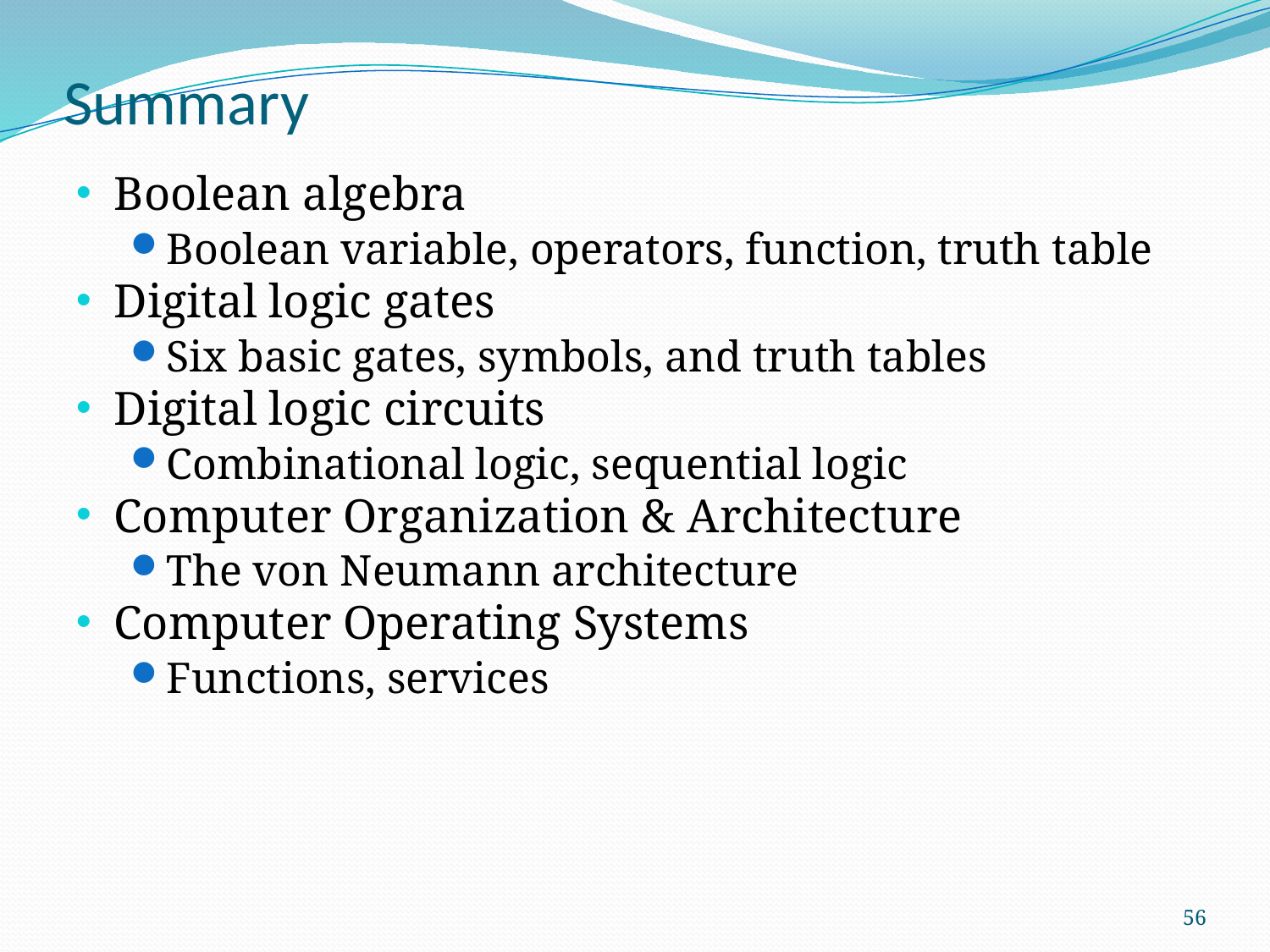

# Summary
Boolean algebra
Boolean variable, operators, function, truth table
Digital logic gates
Six basic gates, symbols, and truth tables
Digital logic circuits
Combinational logic, sequential logic
Computer Organization & Architecture
The von Neumann architecture
Computer Operating Systems
Functions, services
56